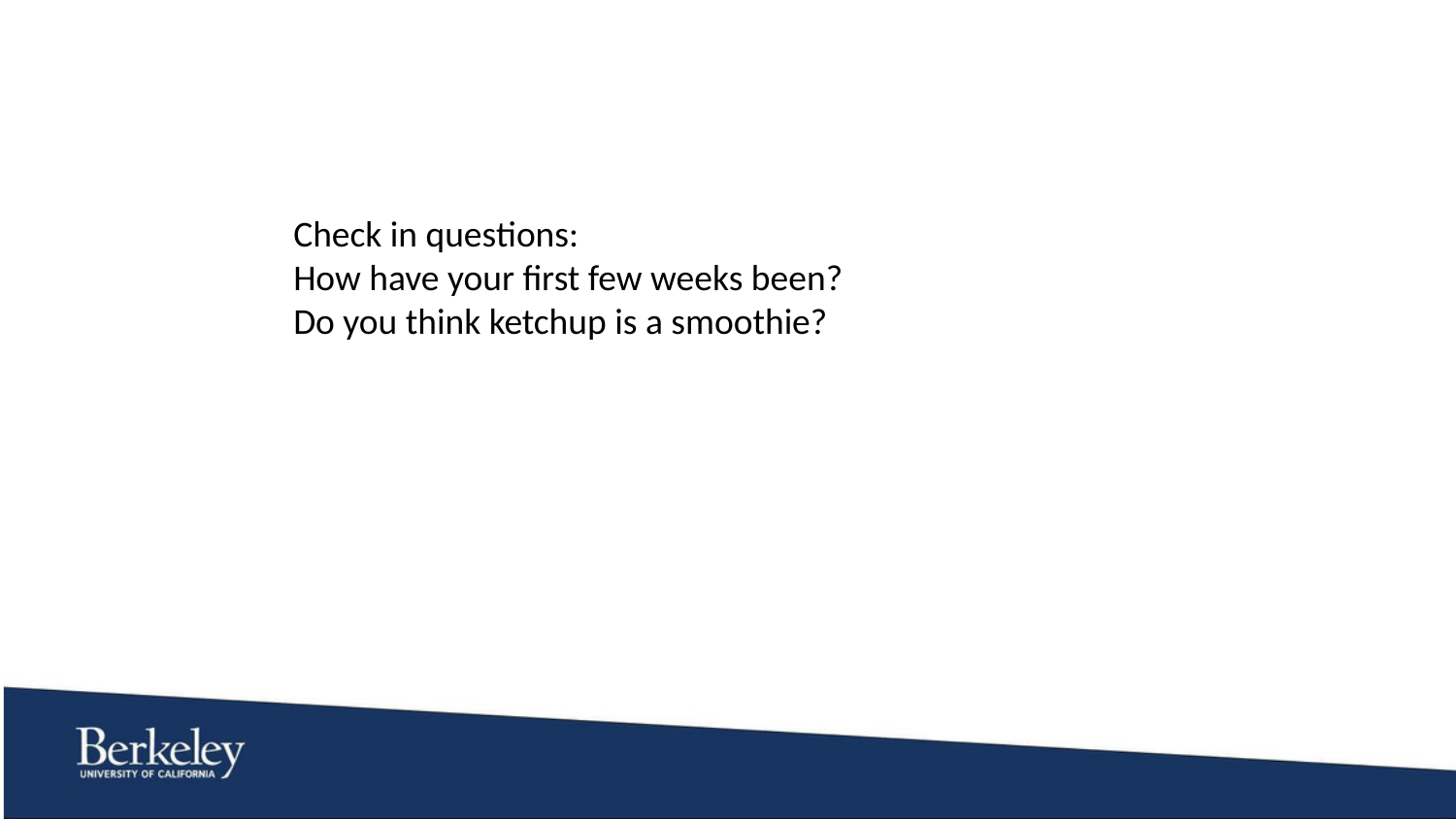

Check in questions:
How have your first few weeks been?
Do you think ketchup is a smoothie?